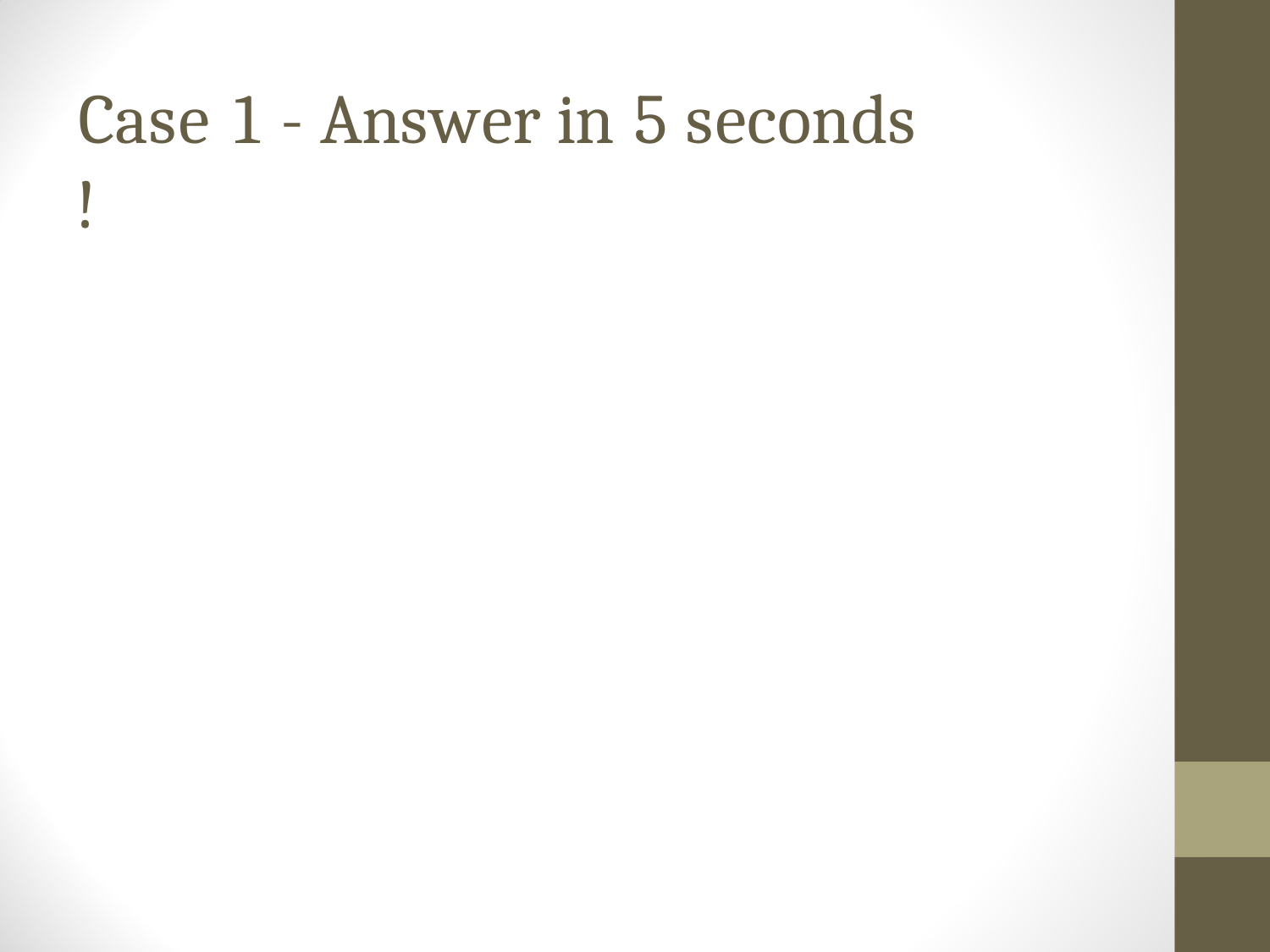

# Case 1 - Answer in 5 seconds !